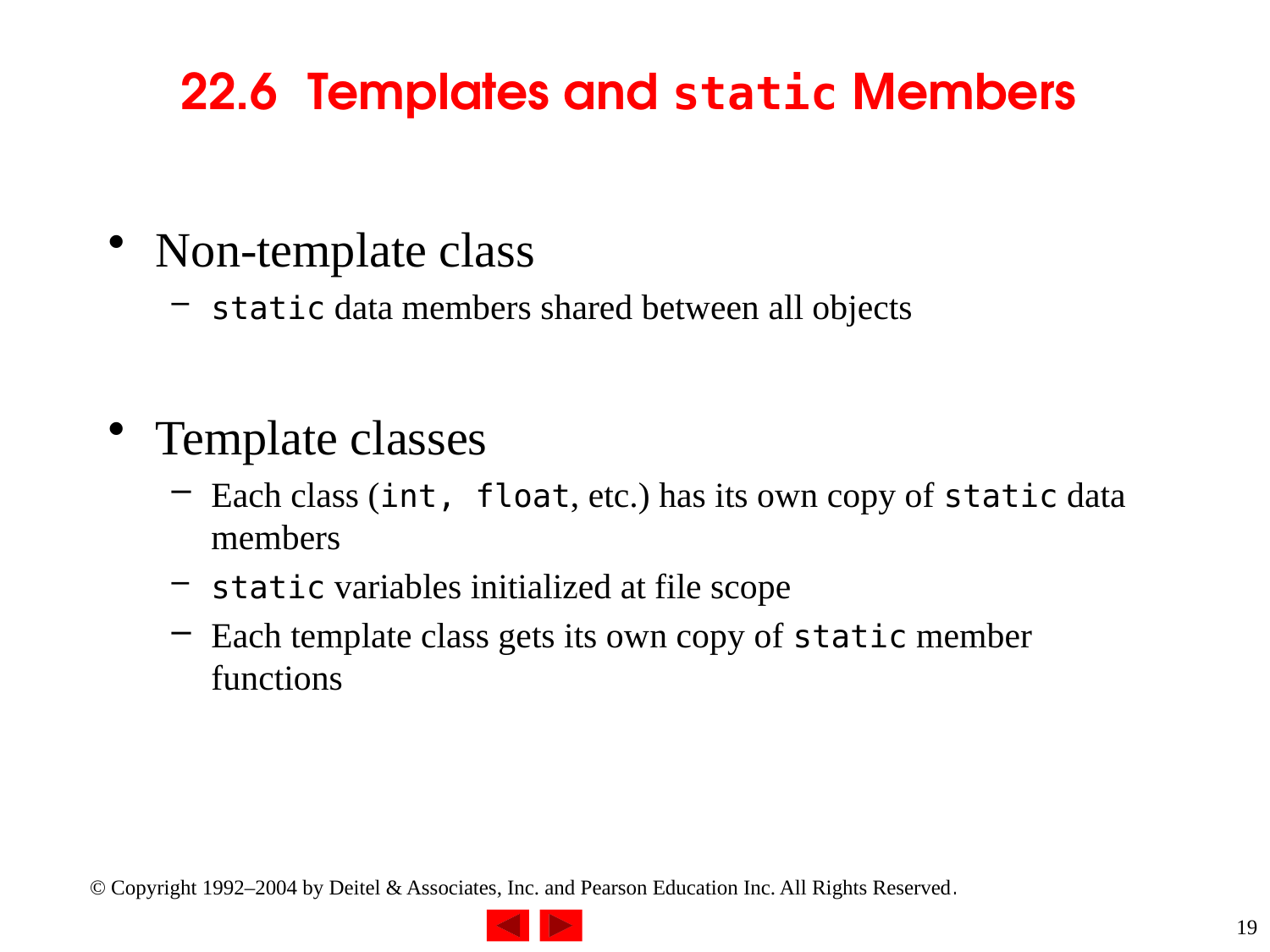

# 22.6	Templates and static Members
Non-template class
static data members shared between all objects

Template classes
Each class (int, float, etc.) has its own copy of static data members
static variables initialized at file scope
Each template class gets its own copy of static member functions